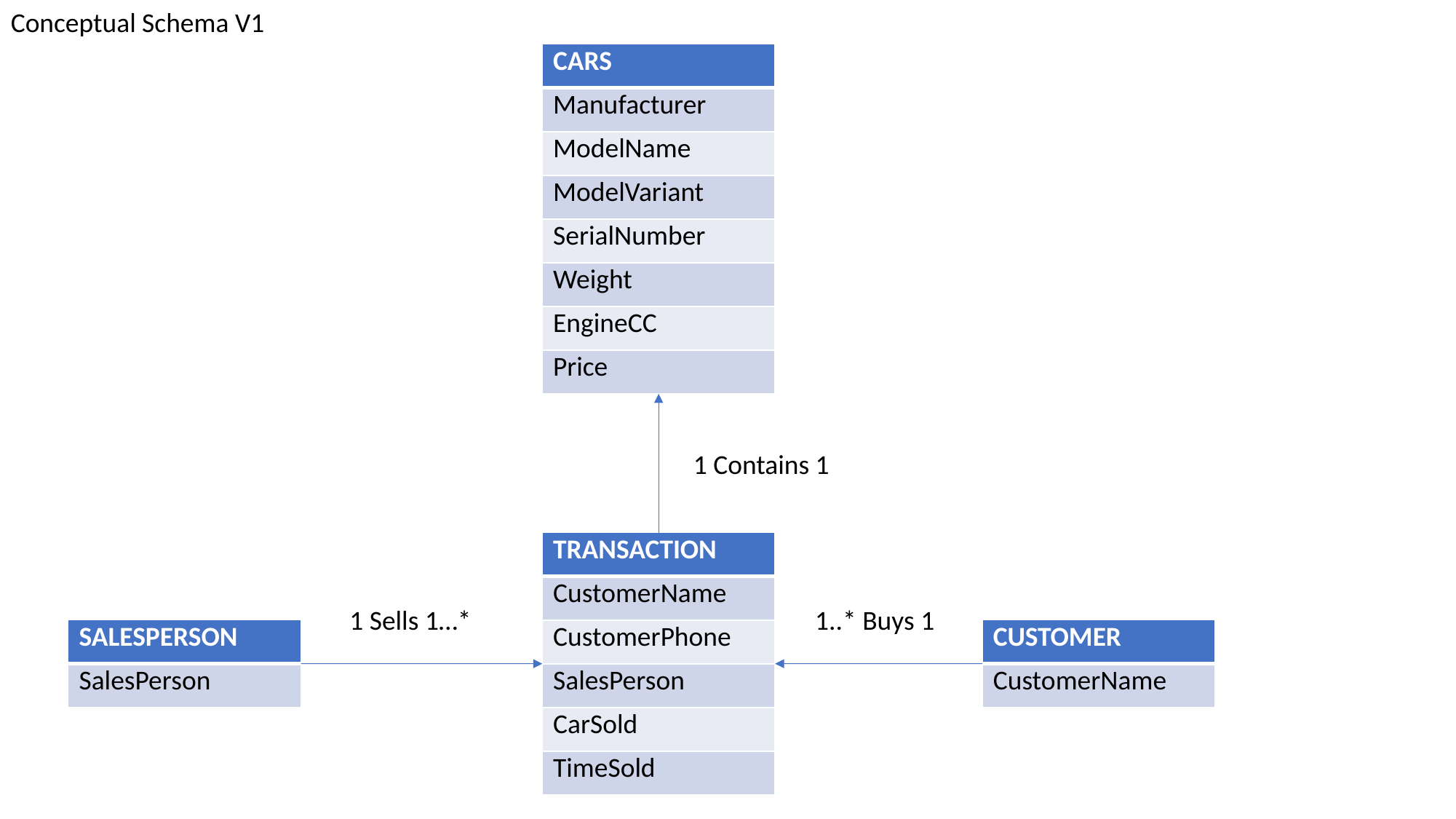

Conceptual Schema V1
| CARS |
| --- |
| Manufacturer |
| ModelName |
| ModelVariant |
| SerialNumber |
| Weight |
| EngineCC |
| Price |
1 Contains 1
| TRANSACTION |
| --- |
| CustomerName |
| CustomerPhone |
| SalesPerson |
| CarSold |
| TimeSold |
1 Sells 1…*
1..* Buys 1
| SALESPERSON |
| --- |
| SalesPerson |
| CUSTOMER |
| --- |
| CustomerName |